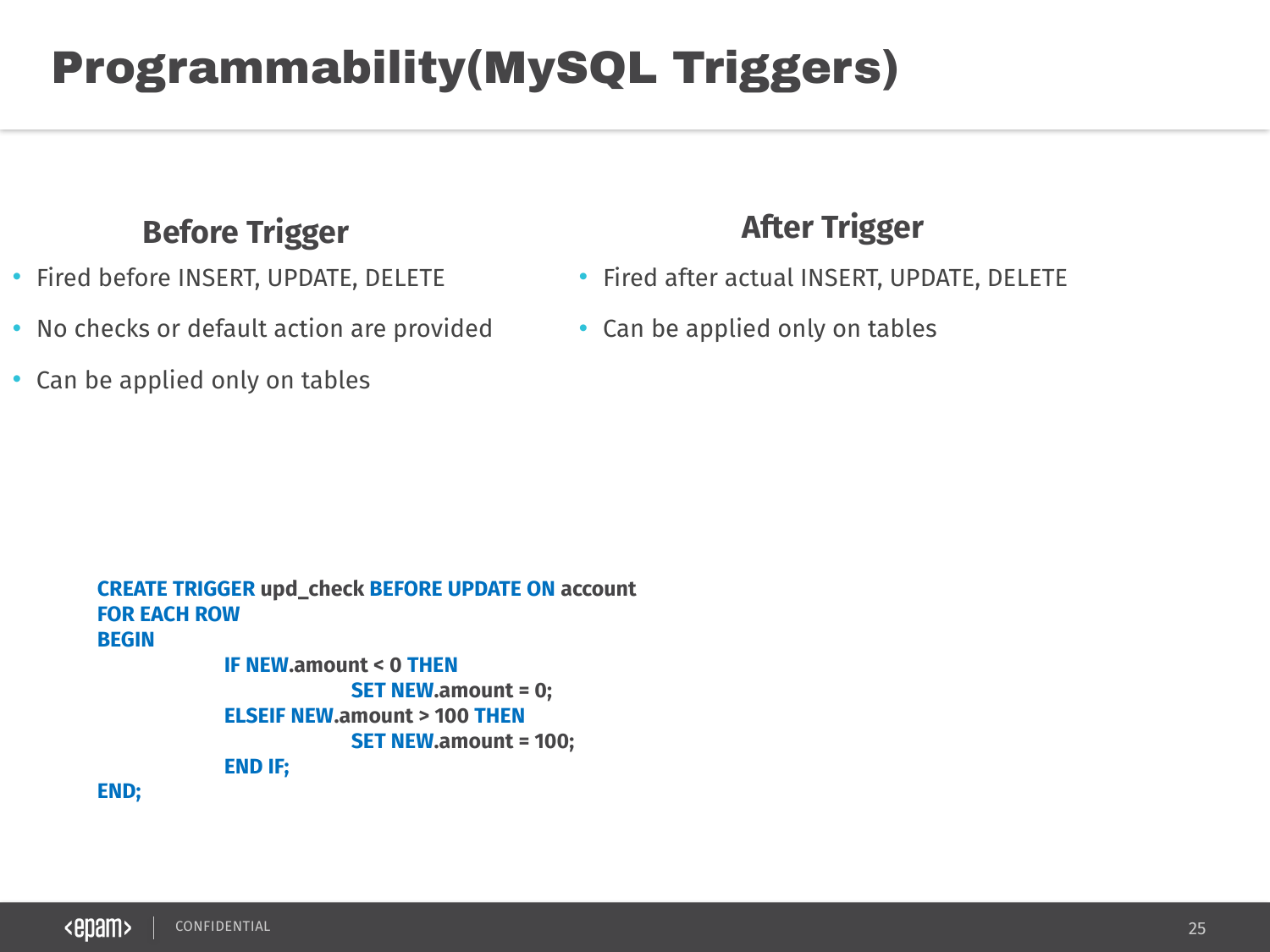

Programmability(MySQL Triggers)

After Trigger
Before Trigger
Fired before INSERT, UPDATE, DELETE
No checks or default action are provided
Can be applied only on tables

Fired after actual INSERT, UPDATE, DELETE
Can be applied only on tables
CREATE TRIGGER upd_check BEFORE UPDATE ON account
FOR EACH ROW
BEGIN
	IF NEW.amount < 0 THEN
		SET NEW.amount = 0;
	ELSEIF NEW.amount > 100 THEN
		SET NEW.amount = 100;
	END IF;
END;